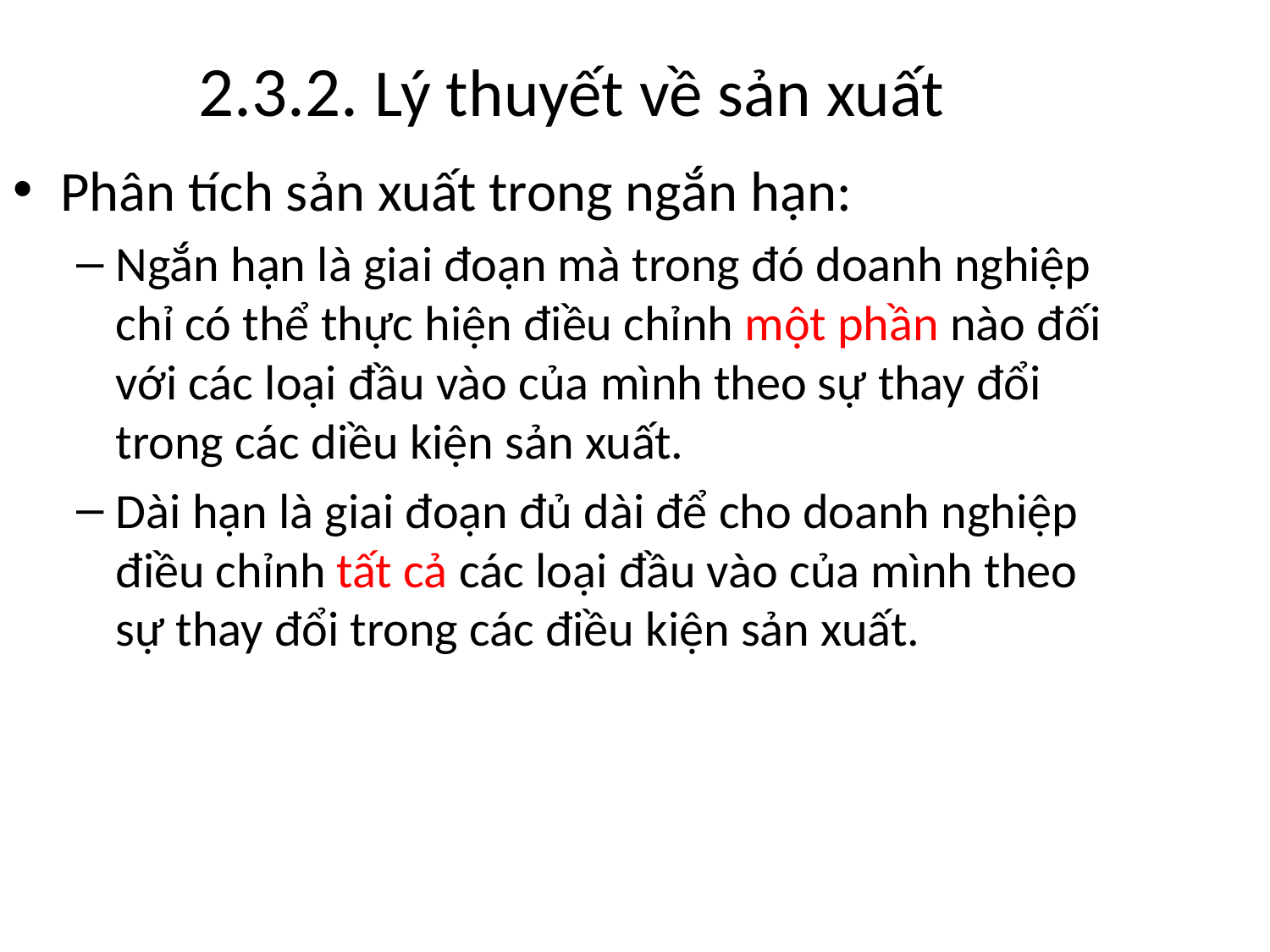

2.3.2. Lý thuyết về sản xuất
Phân tích sản xuất trong ngắn hạn:
Ngắn hạn là giai đoạn mà trong đó doanh nghiệp chỉ có thể thực hiện điều chỉnh một phần nào đối với các loại đầu vào của mình theo sự thay đổi trong các diều kiện sản xuất.
Dài hạn là giai đoạn đủ dài để cho doanh nghiệp điều chỉnh tất cả các loại đầu vào của mình theo sự thay đổi trong các điều kiện sản xuất.